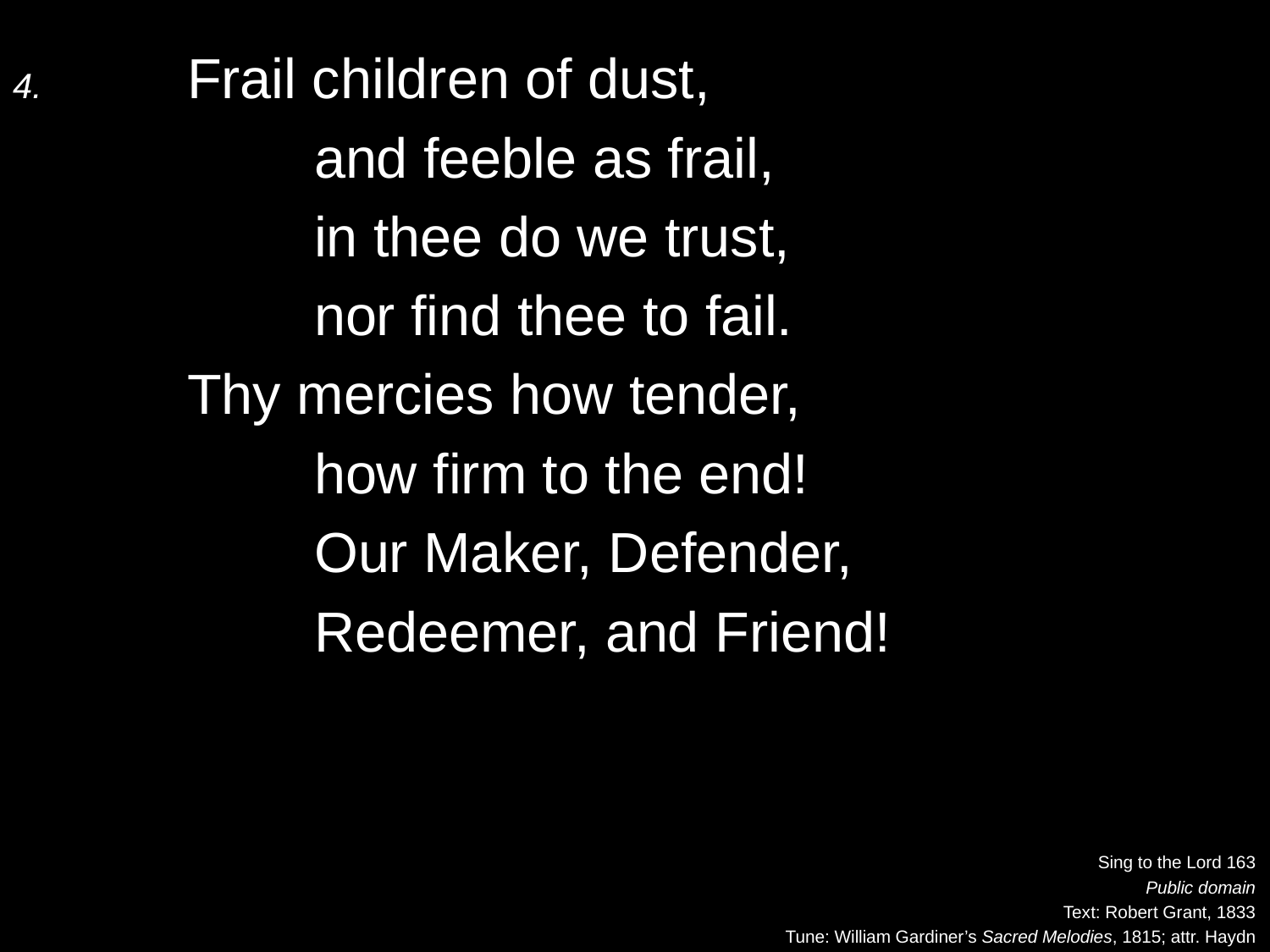

4.	Frail children of dust,
		and feeble as frail,
		in thee do we trust,
		nor find thee to fail.
	Thy mercies how tender,
		how firm to the end!
		Our Maker, Defender,
		Redeemer, and Friend!
Sing to the Lord 163
Public domain
Text: Robert Grant, 1833
Tune: William Gardiner’s Sacred Melodies, 1815; attr. Haydn